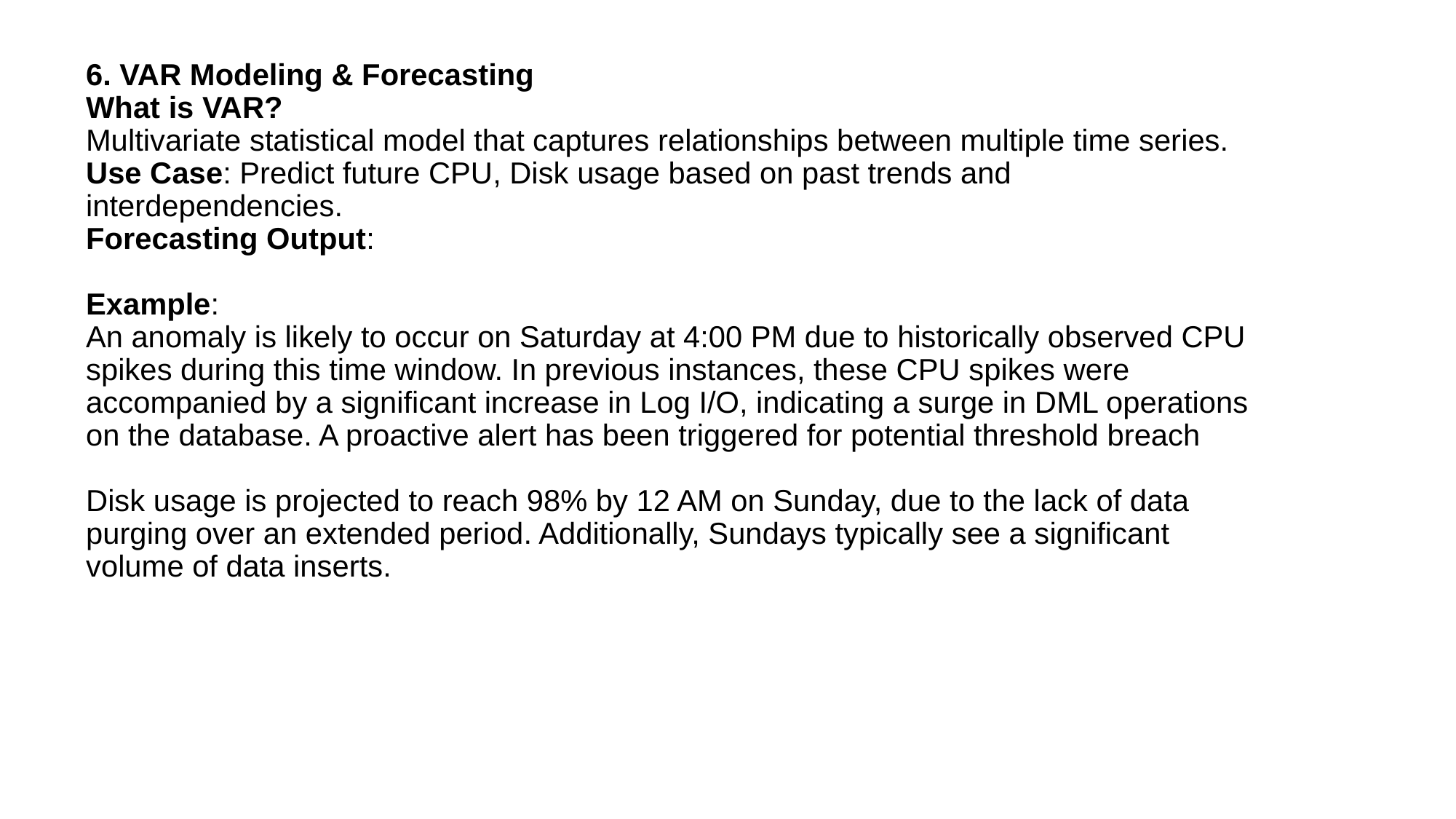

# 6. VAR Modeling & Forecasting What is VAR? Multivariate statistical model that captures relationships between multiple time series. Use Case: Predict future CPU, Disk usage based on past trends and interdependencies. Forecasting Output: Example: An anomaly is likely to occur on Saturday at 4:00 PM due to historically observed CPU spikes during this time window. In previous instances, these CPU spikes were accompanied by a significant increase in Log I/O, indicating a surge in DML operations on the database. A proactive alert has been triggered for potential threshold breach Disk usage is projected to reach 98% by 12 AM on Sunday, due to the lack of data purging over an extended period. Additionally, Sundays typically see a significant volume of data inserts.